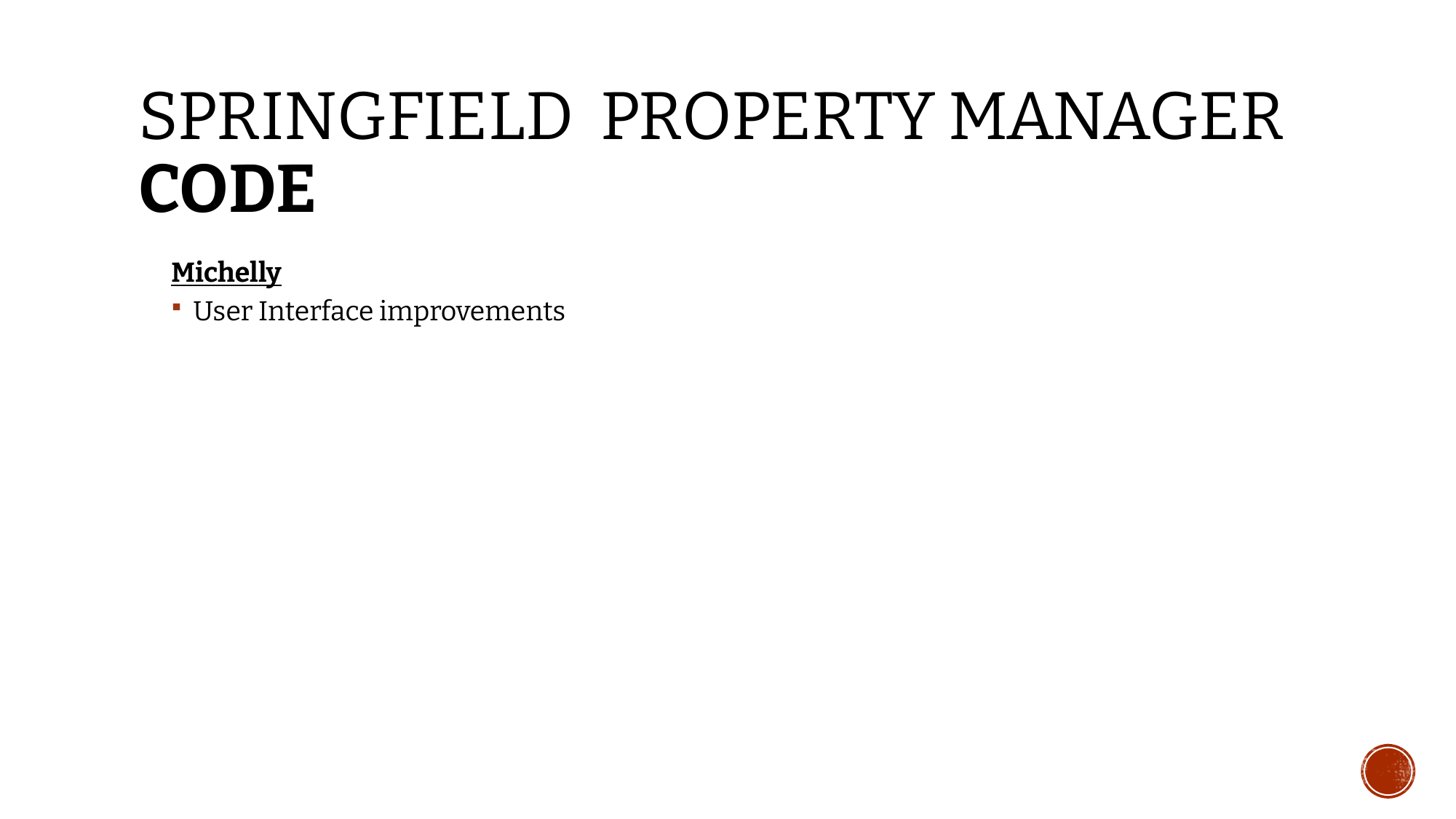

# Springfield  property manager Code
Michelly
User Interface improvements